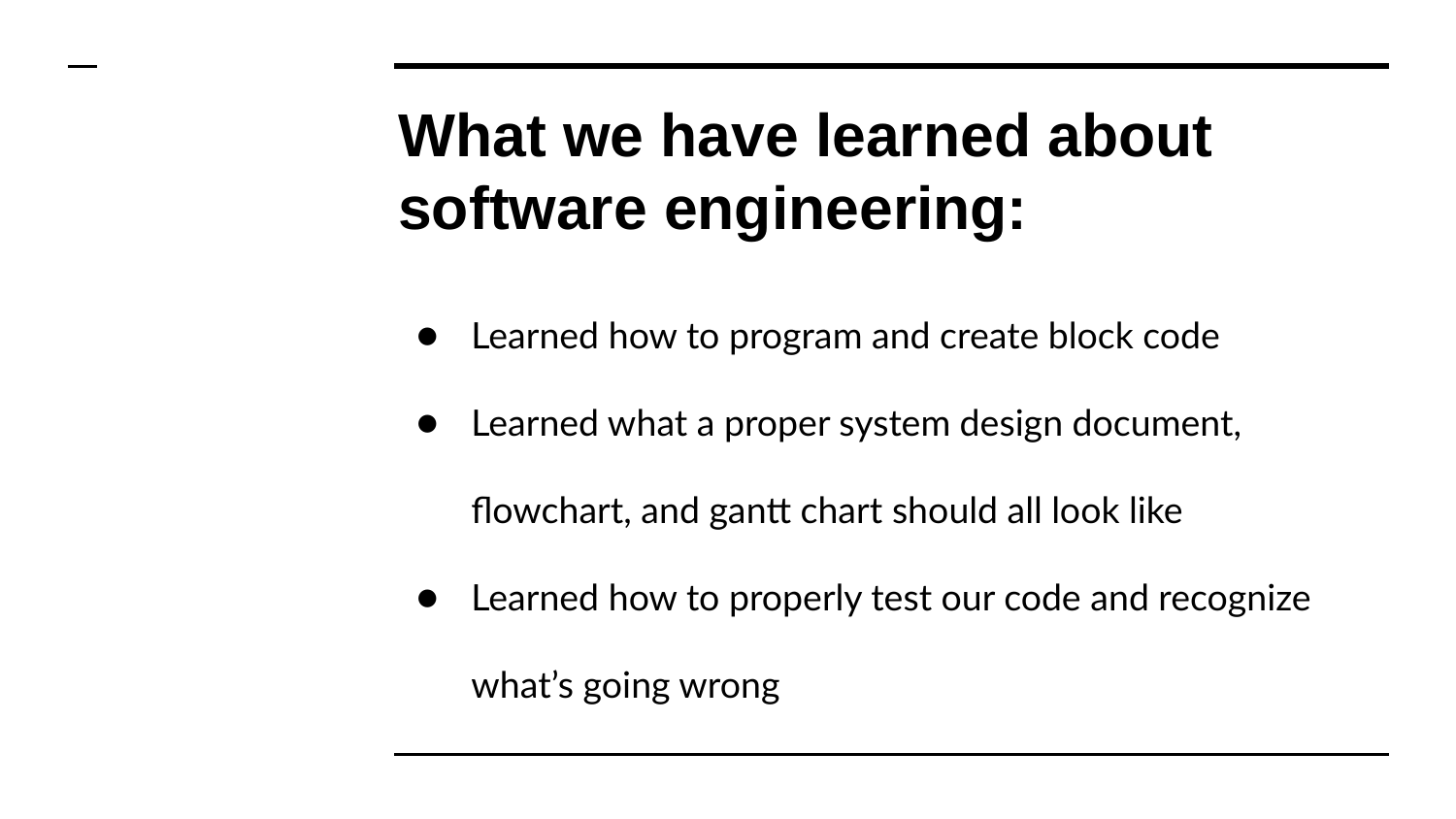

# What we have learned about software engineering:
Learned how to program and create block code
Learned what a proper system design document, flowchart, and gantt chart should all look like
Learned how to properly test our code and recognize what’s going wrong